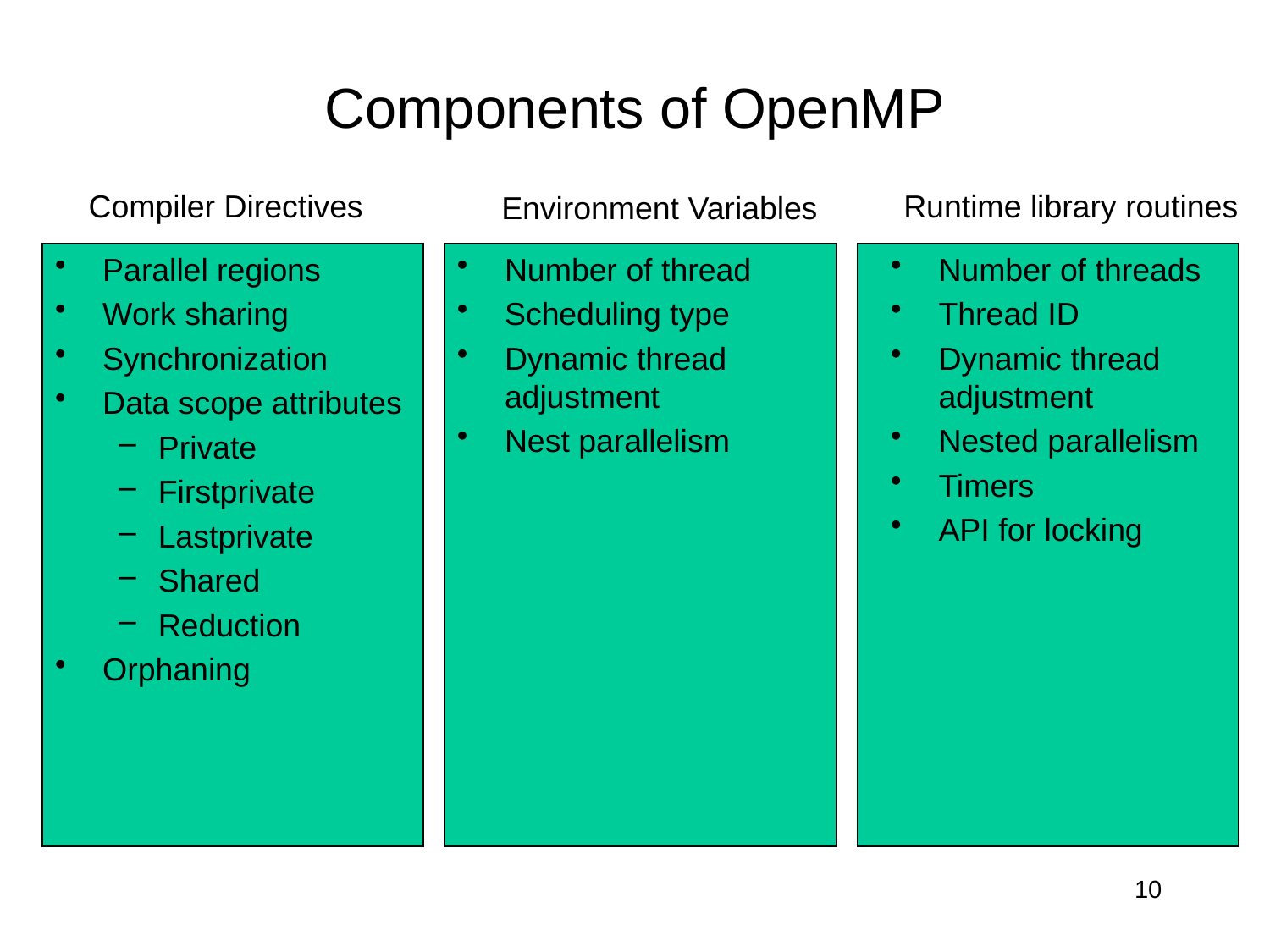

# Components of OpenMP
Compiler Directives
Runtime library routines
Environment Variables

Parallel regions
Work sharing
Synchronization
Data scope attributes
Private
Firstprivate
Lastprivate
Shared
Reduction
Orphaning

Number of thread
Scheduling type
Dynamic thread adjustment
Nest parallelism

Number of threads
Thread ID
Dynamic thread adjustment
Nested parallelism
Timers
API for locking
10